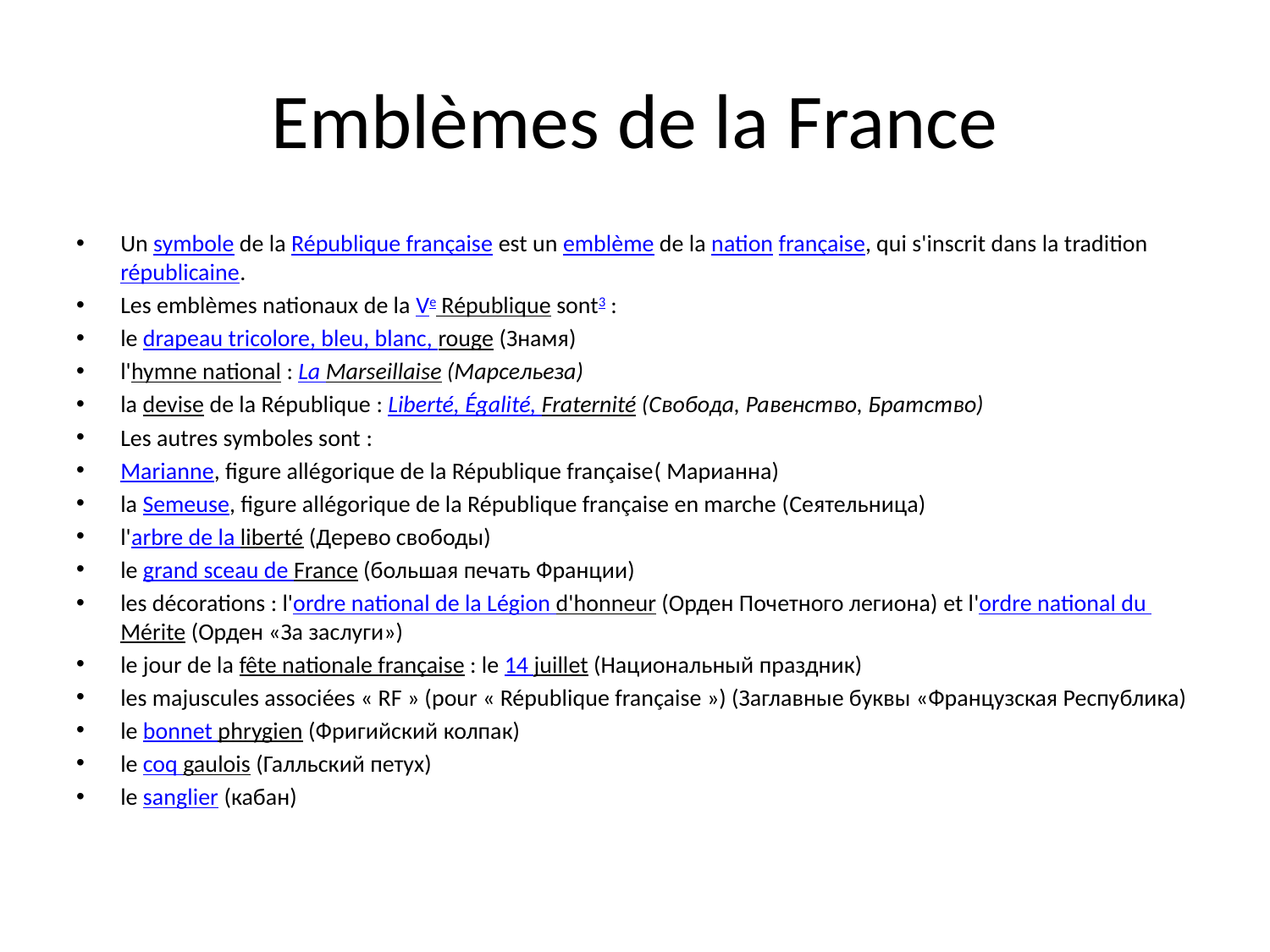

# Emblèmes de la France
Un symbole de la République française est un emblème de la nation française, qui s'inscrit dans la tradition républicaine.
Les emblèmes nationaux de la Ve République sont3 :
le drapeau tricolore, bleu, blanc, rouge (Знамя)
l'hymne national : La Marseillaise (Марсельеза)
la devise de la République : Liberté, Égalité, Fraternité (Свобода, Равенство, Братство)
Les autres symboles sont :
Marianne, figure allégorique de la République française( Марианна)
la Semeuse, figure allégorique de la République française en marche (Сеятельница)
l'arbre de la liberté (Дерево свободы)
le grand sceau de France (большая печать Франции)
les décorations : l'ordre national de la Légion d'honneur (Орден Почетного легиона) et l'ordre national du Mérite (Орден «За заслуги»)
le jour de la fête nationale française : le 14 juillet (Национальный праздник)
les majuscules associées « RF » (pour « République française ») (Заглавные буквы «Французская Республика)
le bonnet phrygien (Фригийский колпак)
le coq gaulois (Галльский петух)
le sanglier (кабан)